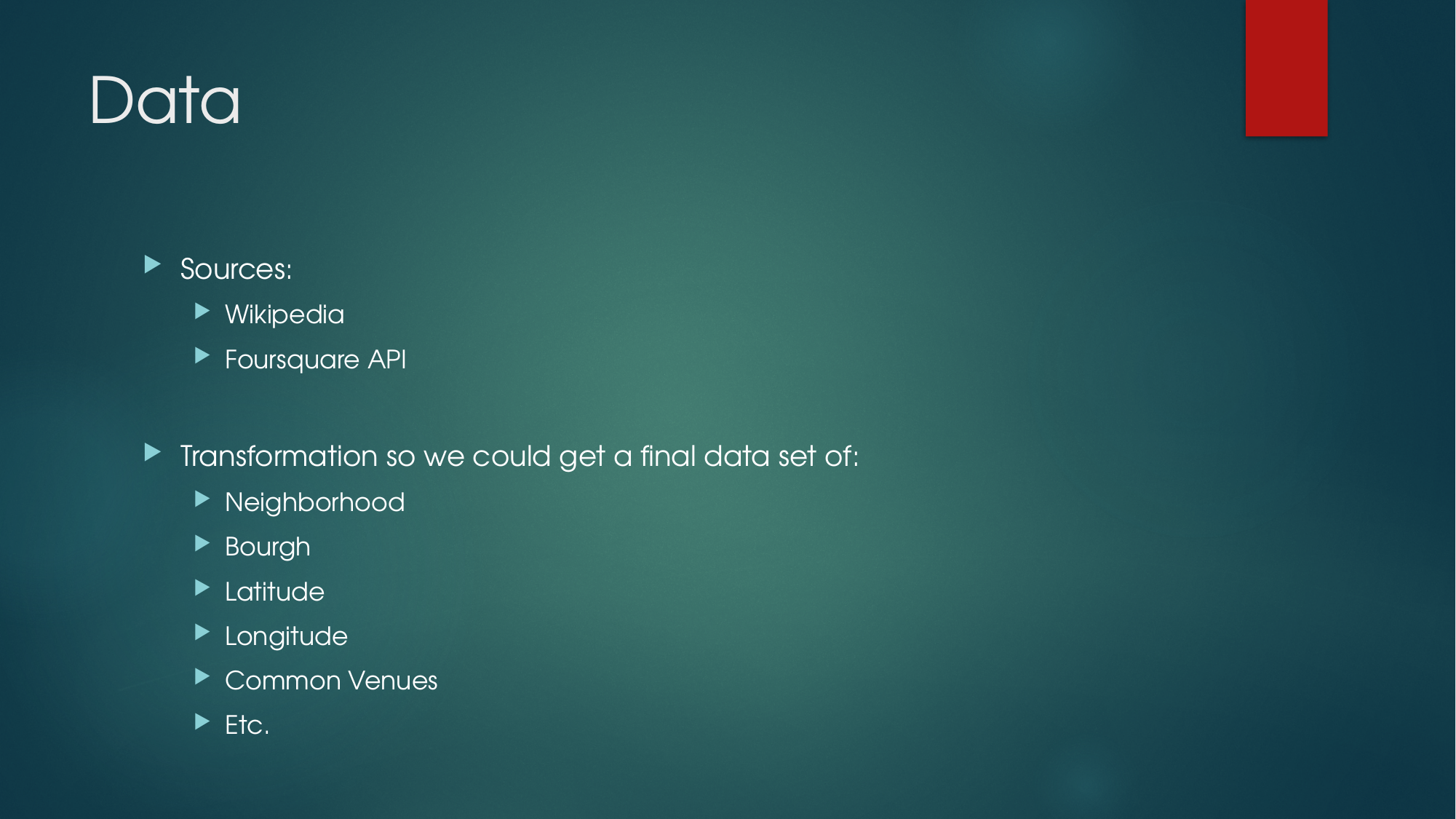

# Data
Sources:
Wikipedia
Foursquare API

Transformation so we could get a final data set of:
Neighborhood
Bourgh
Latitude
Longitude
Common Venues
Etc.